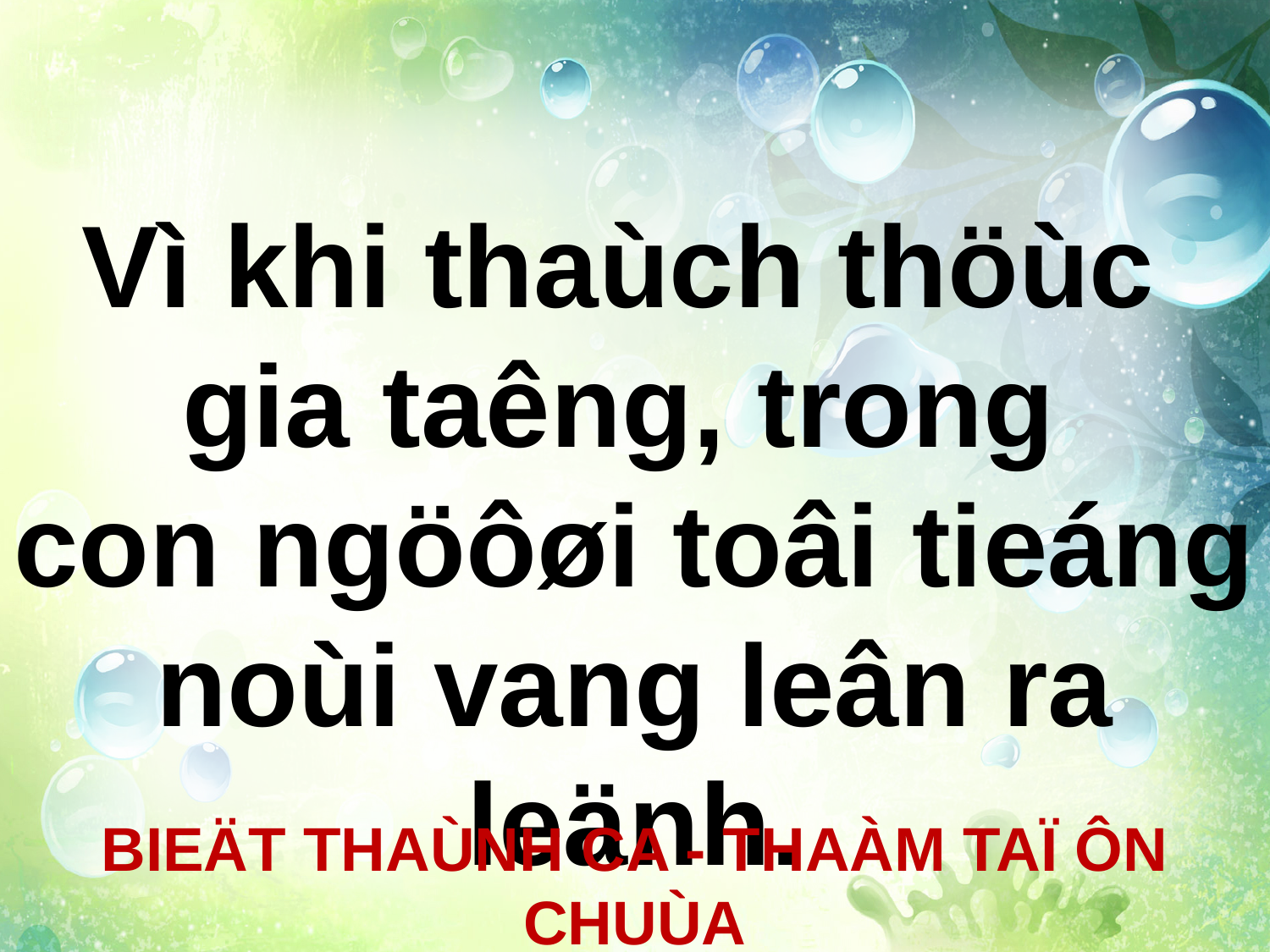

Vì khi thaùch thöùc
gia taêng, trong
con ngöôøi toâi tieáng noùi vang leân ra leänh.
BIEÄT THAÙNH CA - THAÀM TAÏ ÔN CHUÙA